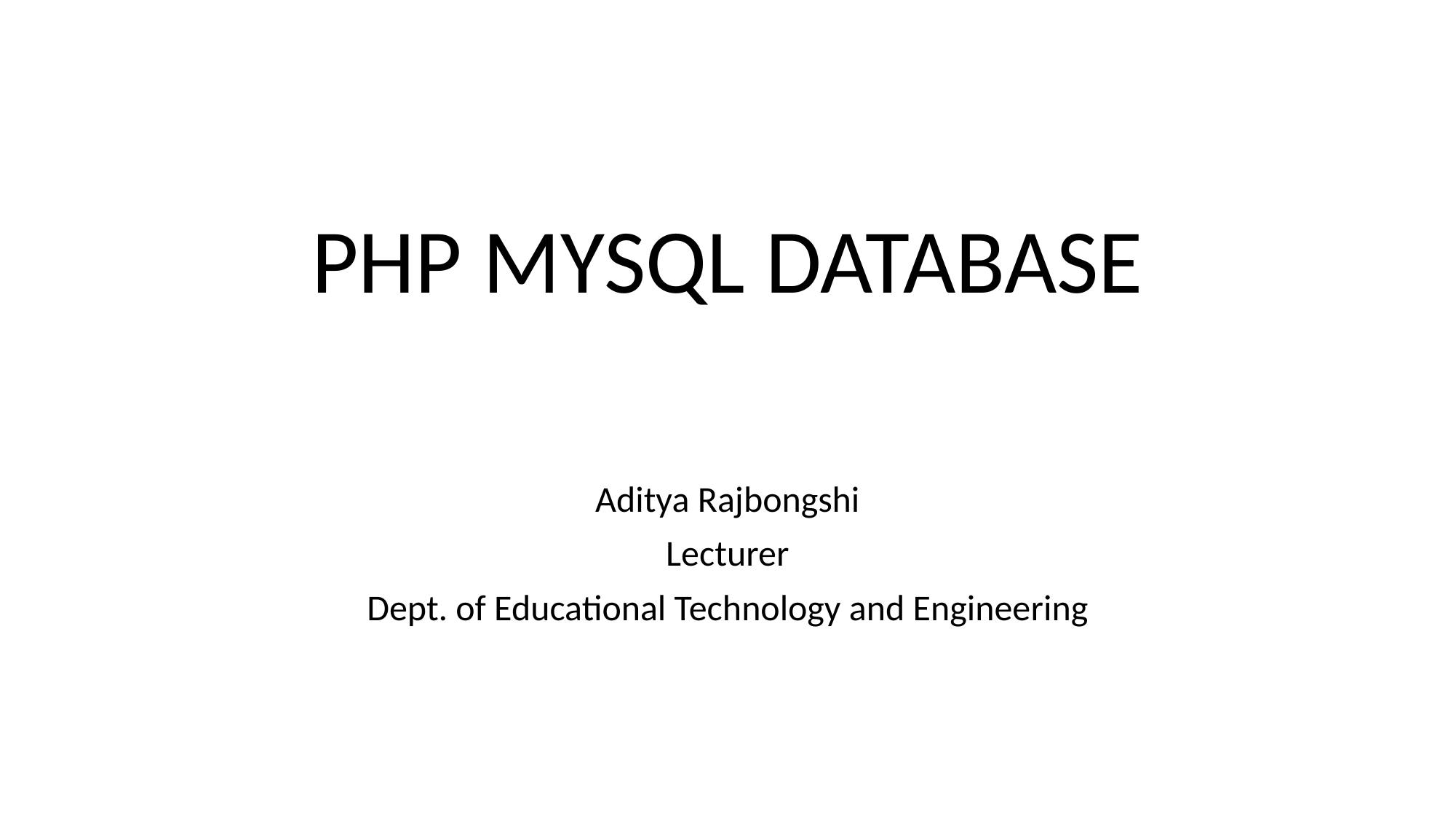

# PHP MYSQL DATABASE
Aditya Rajbongshi
Lecturer
Dept. of Educational Technology and Engineering